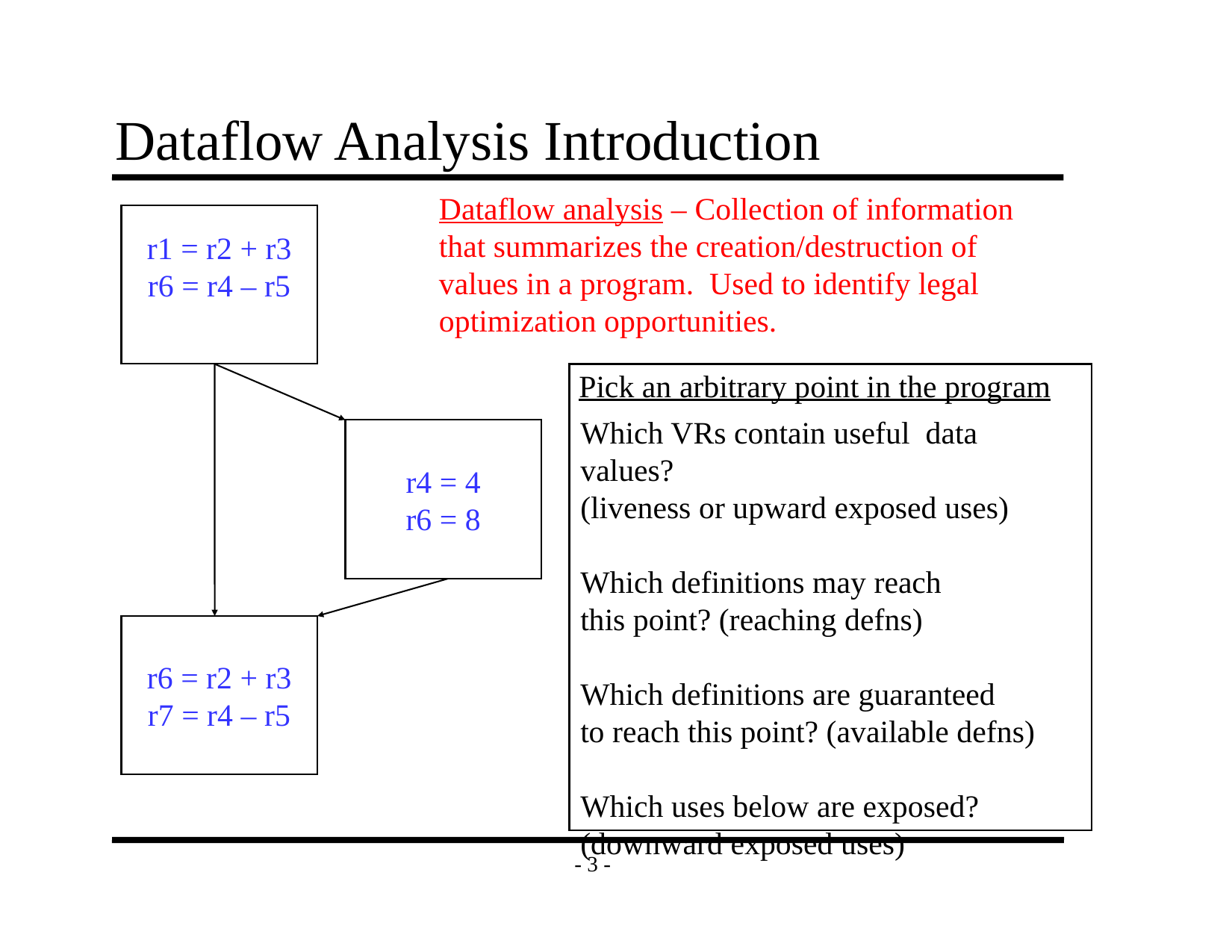

# Dataflow Analysis Introduction
Dataflow analysis – Collection of information
that summarizes the creation/destruction of
values in a program.  Used to identify legal
optimization opportunities.
r1 = r2 + r3
r6 = r4 – r5

Pick an arbitrary point in the program

Which VRs contain useful  data values?
(liveness or upward exposed uses)

Which definitions may reach
this point? (reaching defns)

Which definitions are guaranteed
to reach this point? (available defns)

Which uses below are exposed?
(downward exposed uses)
r4 = 4
r6 = 8

r6 = r2 + r3
r7 = r4 – r5